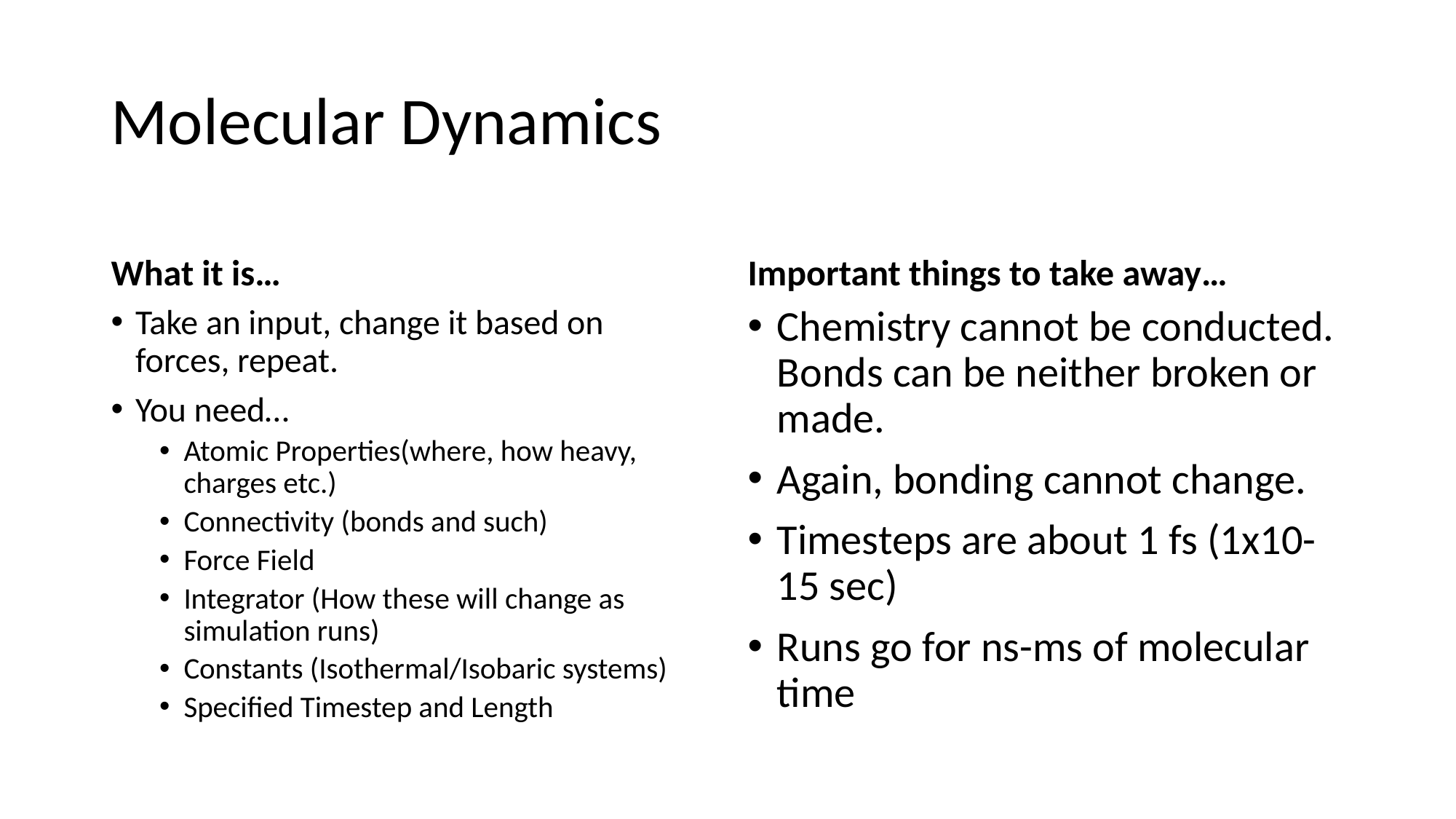

# Molecular Dynamics
What it is…
Important things to take away…
Take an input, change it based on forces, repeat.
You need…
Atomic Properties(where, how heavy, charges etc.)
Connectivity (bonds and such)
Force Field
Integrator (How these will change as simulation runs)
Constants (Isothermal/Isobaric systems)
Specified Timestep and Length
Chemistry cannot be conducted.  Bonds can be neither broken or made.
Again, bonding cannot change.
Timesteps are about 1 fs (1x10-15 sec)
Runs go for ns-ms of molecular time